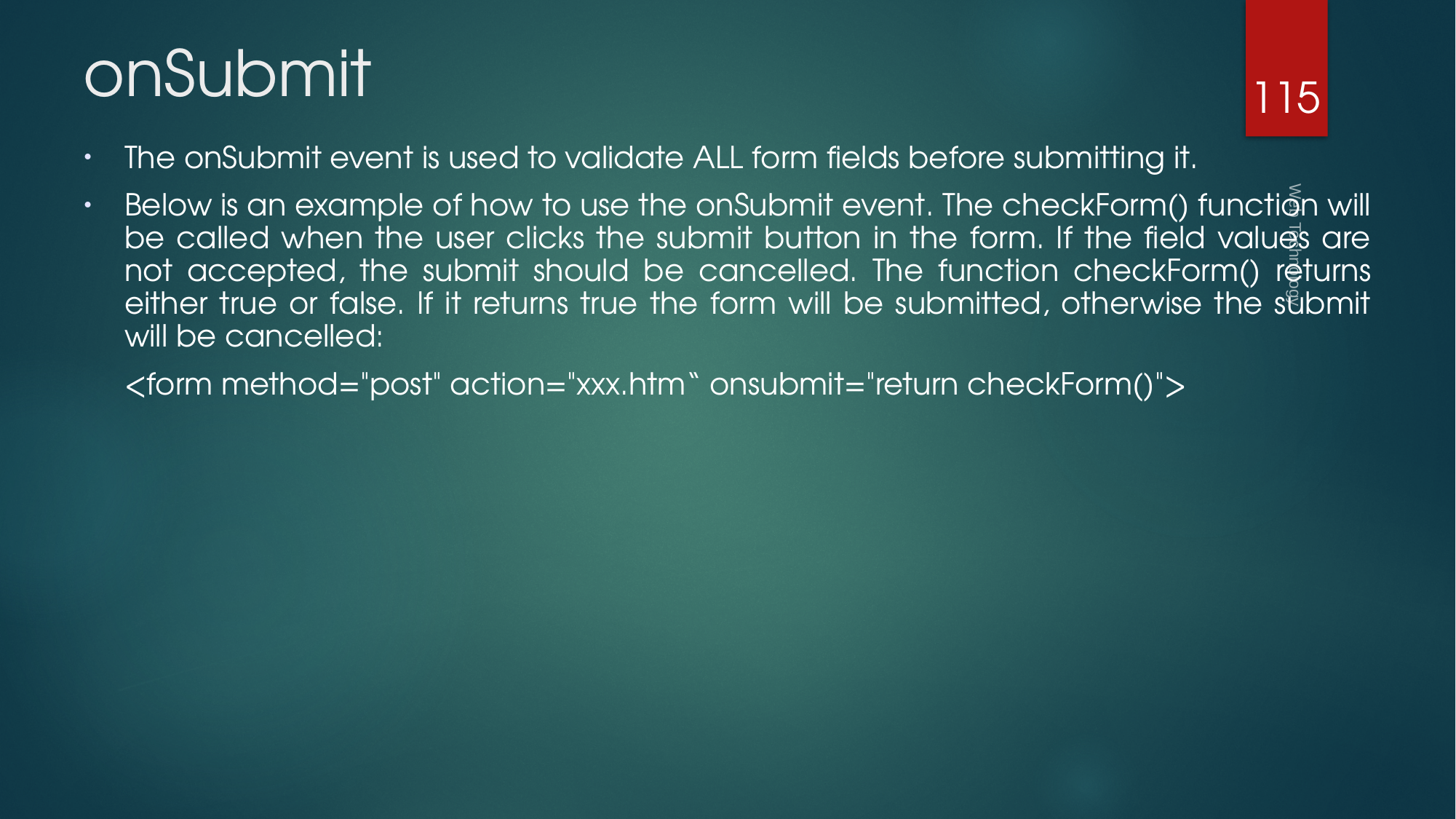

# onSubmit
115
The onSubmit event is used to validate ALL form fields before submitting it.
Below is an example of how to use the onSubmit event. The checkForm() function will be called when the user clicks the submit button in the form. If the field values are not accepted, the submit should be cancelled. The function checkForm() returns either true or false. If it returns true the form will be submitted, otherwise the submit will be cancelled:
	<form method="post" action="xxx.htm“ onsubmit="return checkForm()">
Web Technology